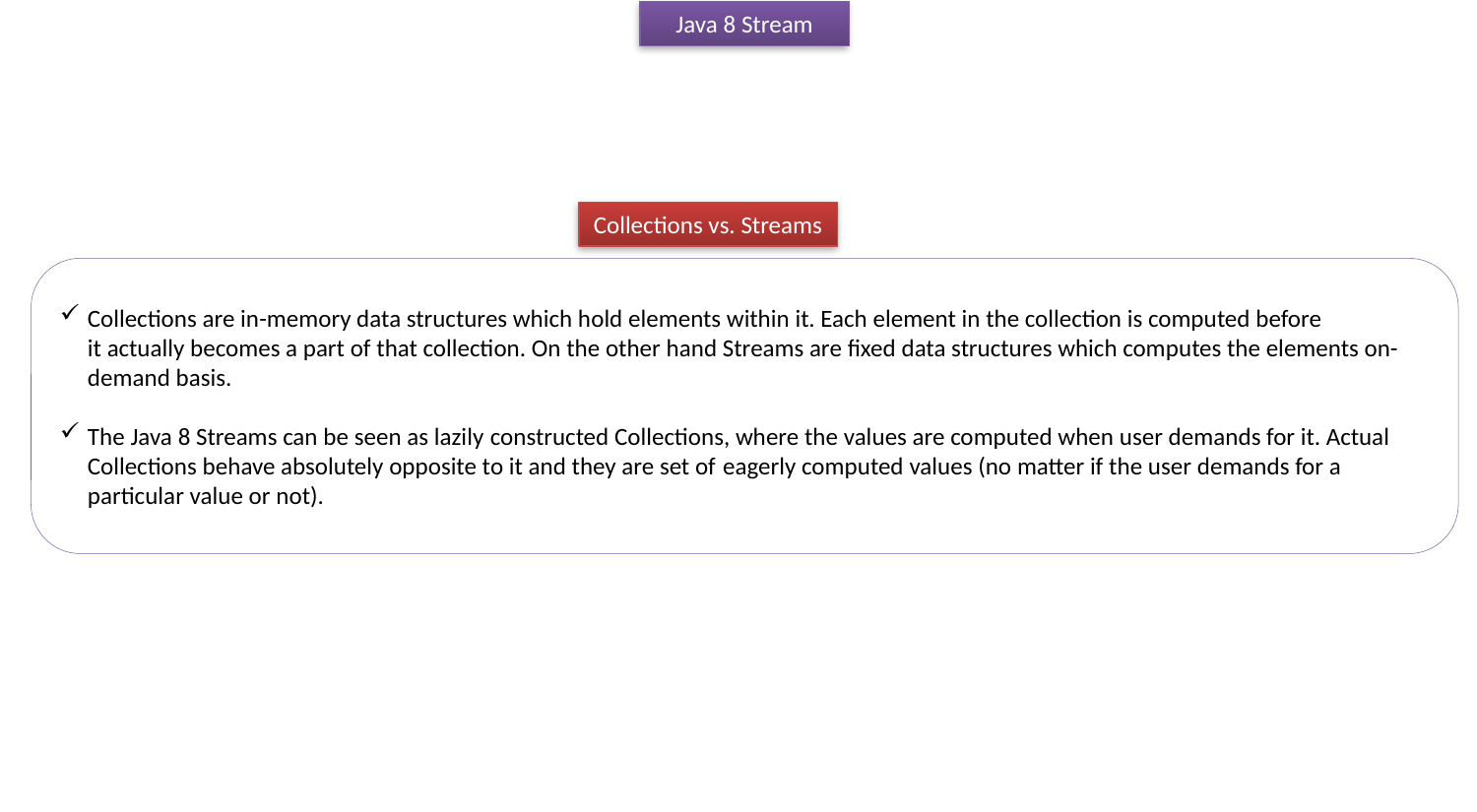

Java 8 Stream

Collections vs. Streams
Collections are in-memory data structures which hold elements within it. Each element in the collection is computed before it actually becomes a part of that collection. On the other hand Streams are fixed data structures which computes the elements on-demand basis.
The Java 8 Streams can be seen as lazily constructed Collections, where the values are computed when user demands for it. Actual Collections behave absolutely opposite to it and they are set of eagerly computed values (no matter if the user demands for a particular value or not).